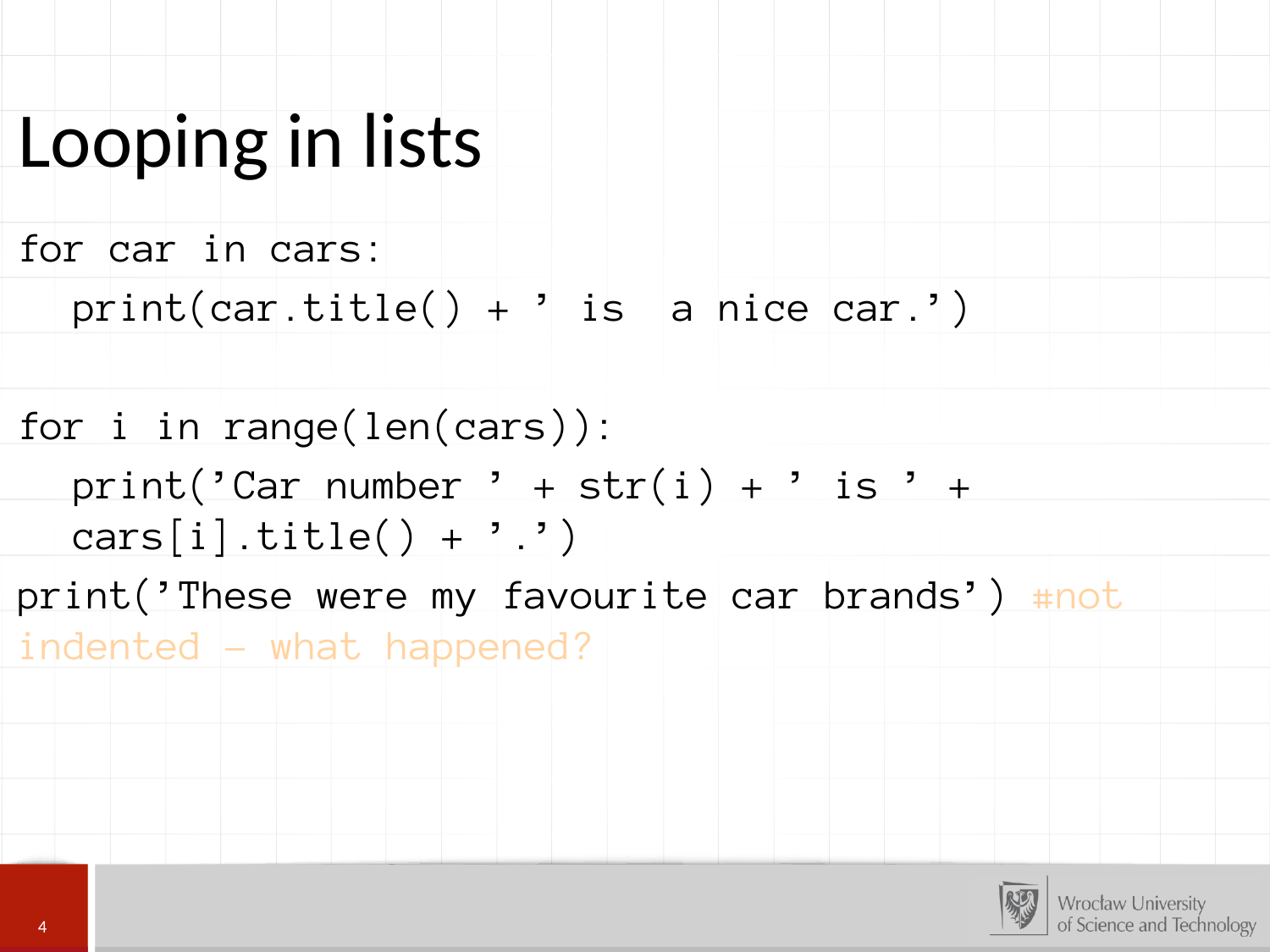

Looping in lists
for car in cars:
print(car.title() + ’ is  a nice car.’)

for i in range(len(cars)):
print(’Car number ’ + str(i) + ’ is ’ + cars[i].title() + ’.’)
print(’These were my favourite car brands’) #not indented – what happened?